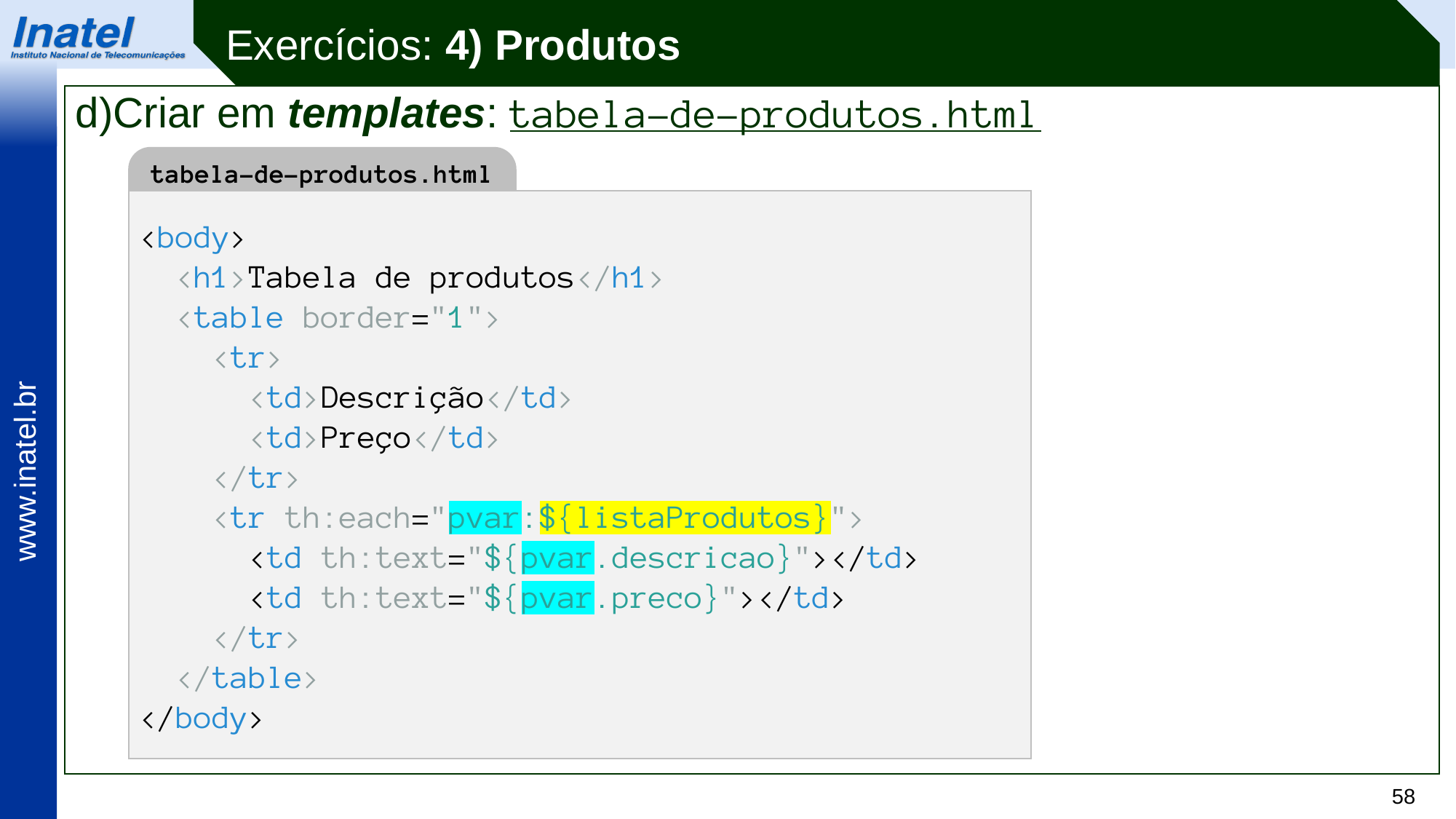

Exercícios: 4) Produtos
d)Criar em templates: tabela-de-produtos.html
tabela-de-produtos.html
<body>
  <h1>Tabela de produtos</h1>
  <table border="1">
    <tr>
      <td>Descrição</td>
      <td>Preço</td>
    </tr>
    <tr th:each="pvar:${listaProdutos}">
      <td th:text="${pvar.descricao}"></td>
      <td th:text="${pvar.preco}"></td>
    </tr>
  </table>
</body>